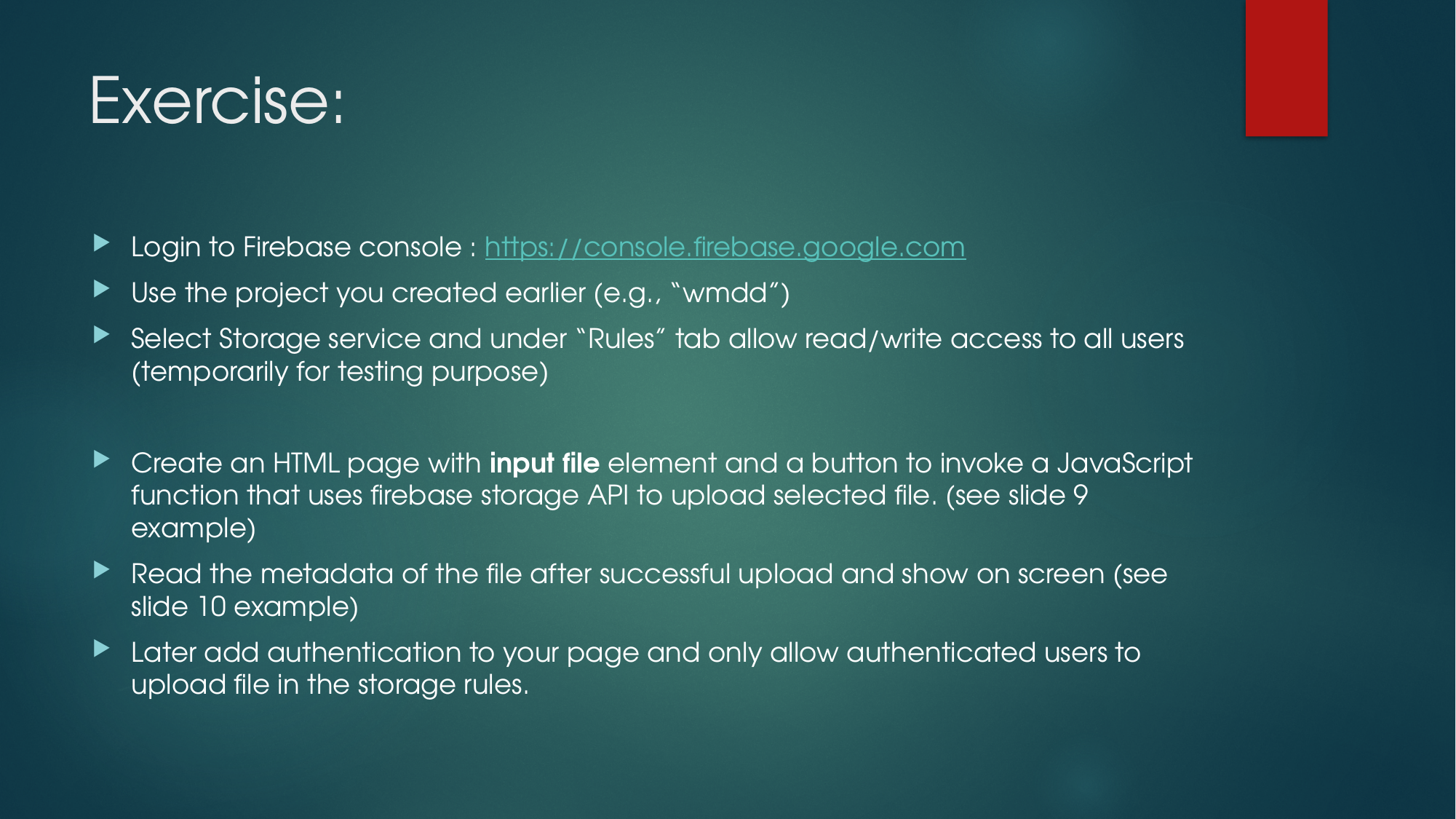

# Exercise:
Login to Firebase console : https://console.firebase.google.com
Use the project you created earlier (e.g., “wmdd”)
Select Storage service and under “Rules” tab allow read/write access to all users (temporarily for testing purpose)

Create an HTML page with input file element and a button to invoke a JavaScript function that uses firebase storage API to upload selected file. (see slide 9 example)
Read the metadata of the file after successful upload and show on screen (see slide 10 example)
Later add authentication to your page and only allow authenticated users to upload file in the storage rules.